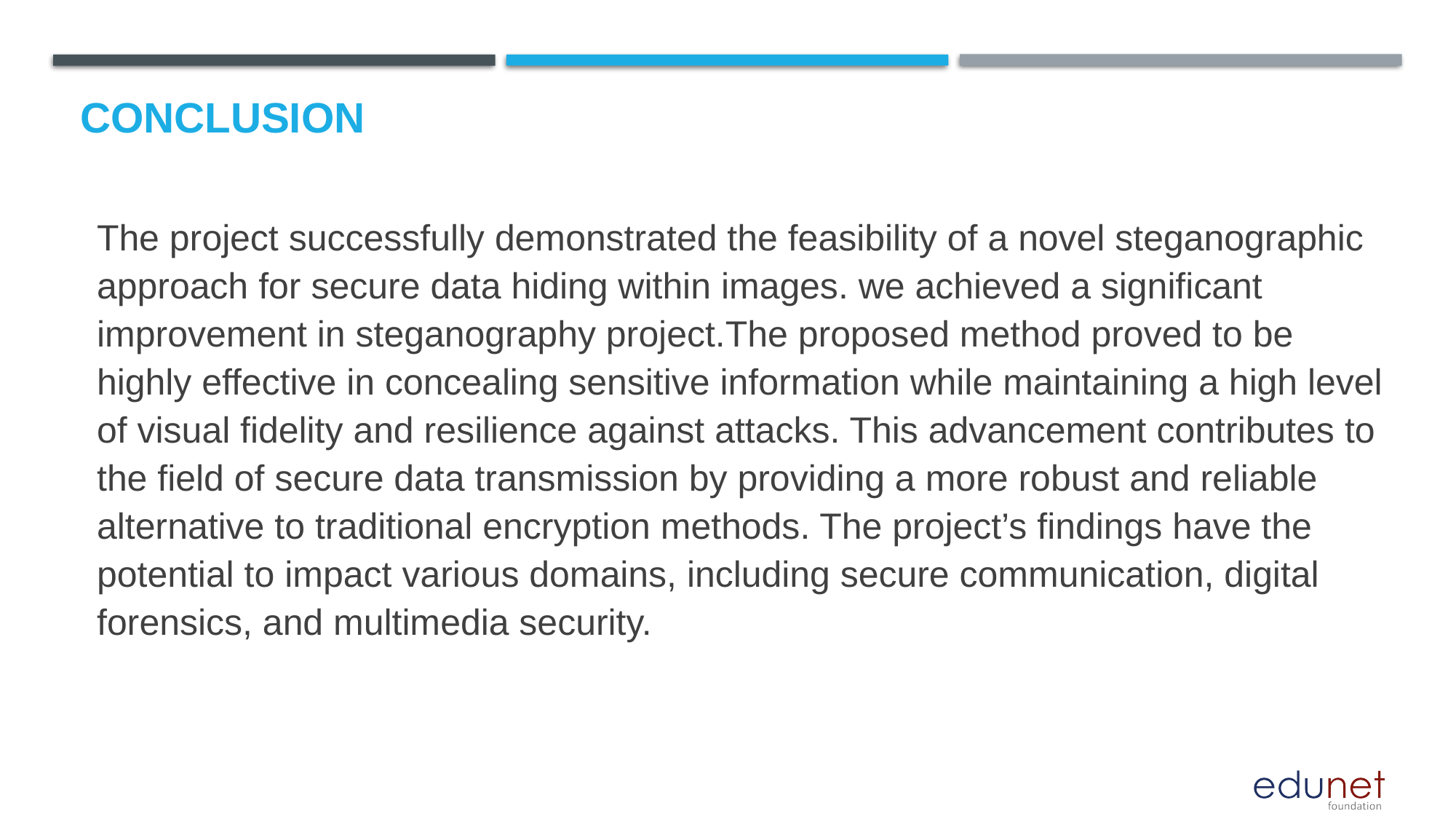

# Conclusion
The project successfully demonstrated the feasibility of a novel steganographic approach for secure data hiding within images. we achieved a significant improvement in steganography project.The proposed method proved to be highly effective in concealing sensitive information while maintaining a high level of visual fidelity and resilience against attacks. This advancement contributes to the field of secure data transmission by providing a more robust and reliable alternative to traditional encryption methods. The project’s findings have the potential to impact various domains, including secure communication, digital forensics, and multimedia security.